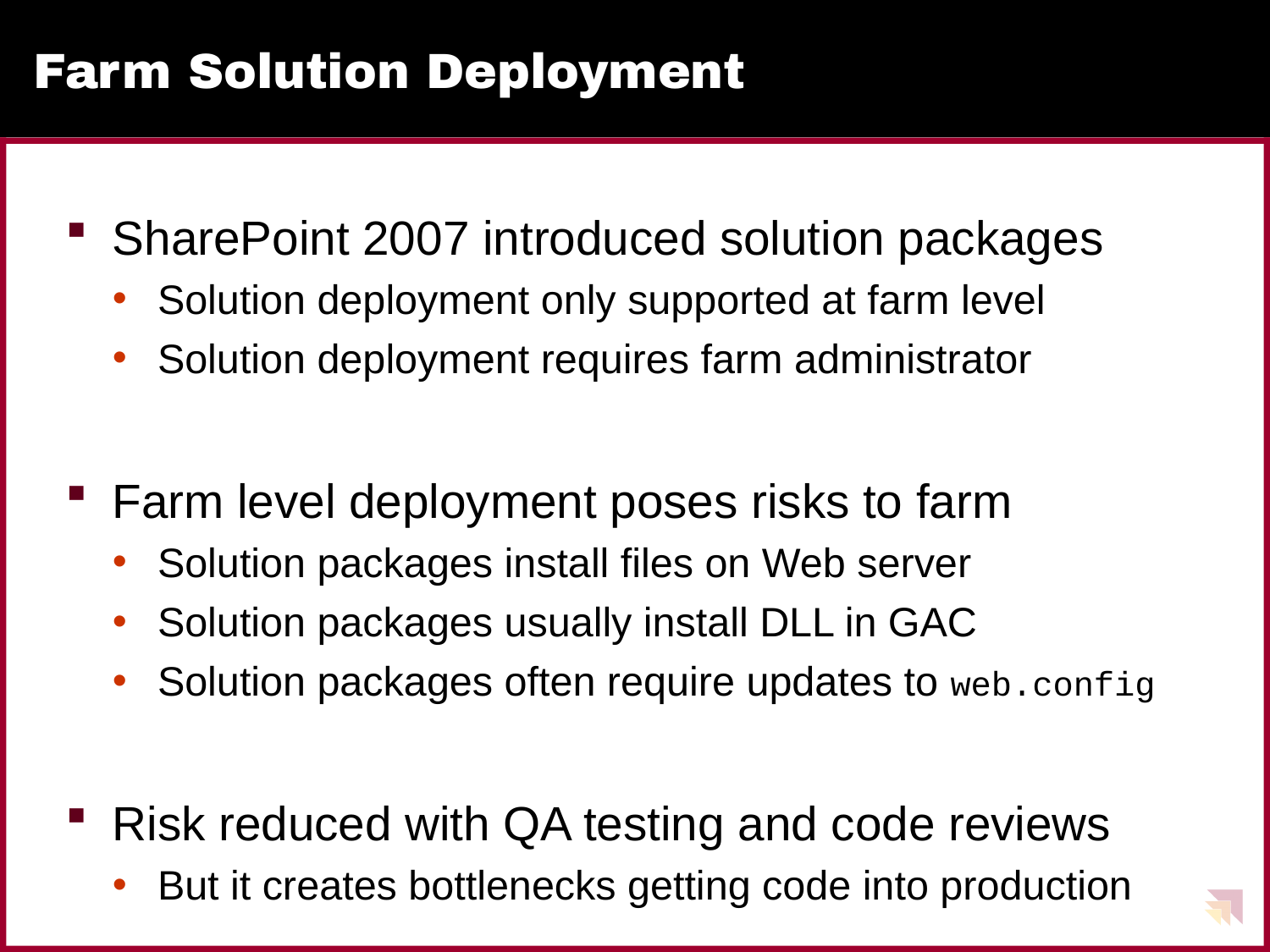

# Farm Solution Deployment
SharePoint 2007 introduced solution packages
Solution deployment only supported at farm level
Solution deployment requires farm administrator

Farm level deployment poses risks to farm
Solution packages install files on Web server
Solution packages usually install DLL in GAC
Solution packages often require updates to web.config

Risk reduced with QA testing and code reviews
But it creates bottlenecks getting code into production